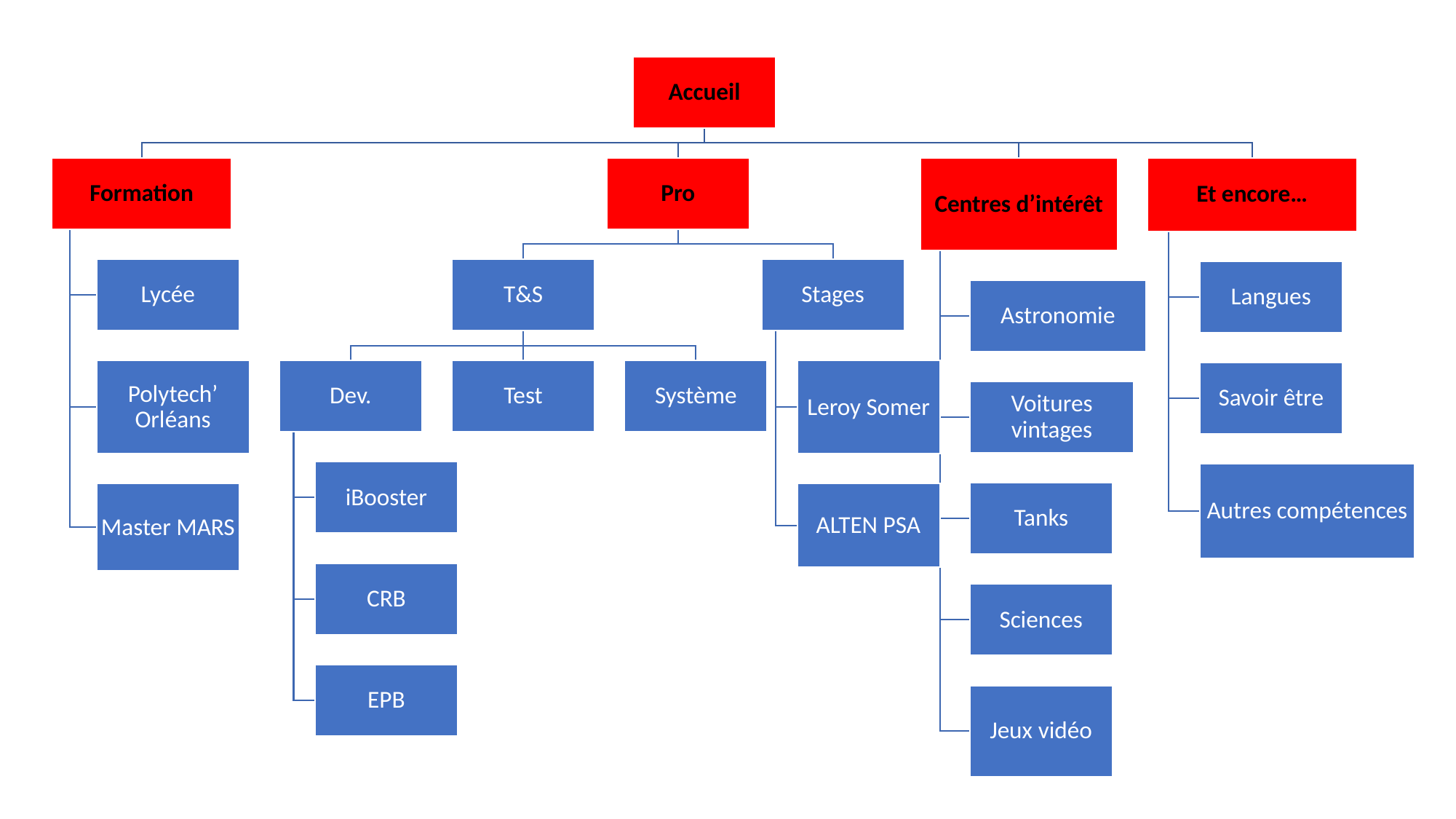

Accueil
Formation
Lycée
Polytech’ Orléans
Master MARS
Pro
T&S
Dev.
iBooster
CRB
EPB
Test
Système
Stages
Leroy Somer
ALTEN PSA
Centres d’intérêt
Astronomie
Voitures vintages
Tanks
Sciences
Jeux vidéo
Et encore…
Langues
Savoir être
Autres compétences